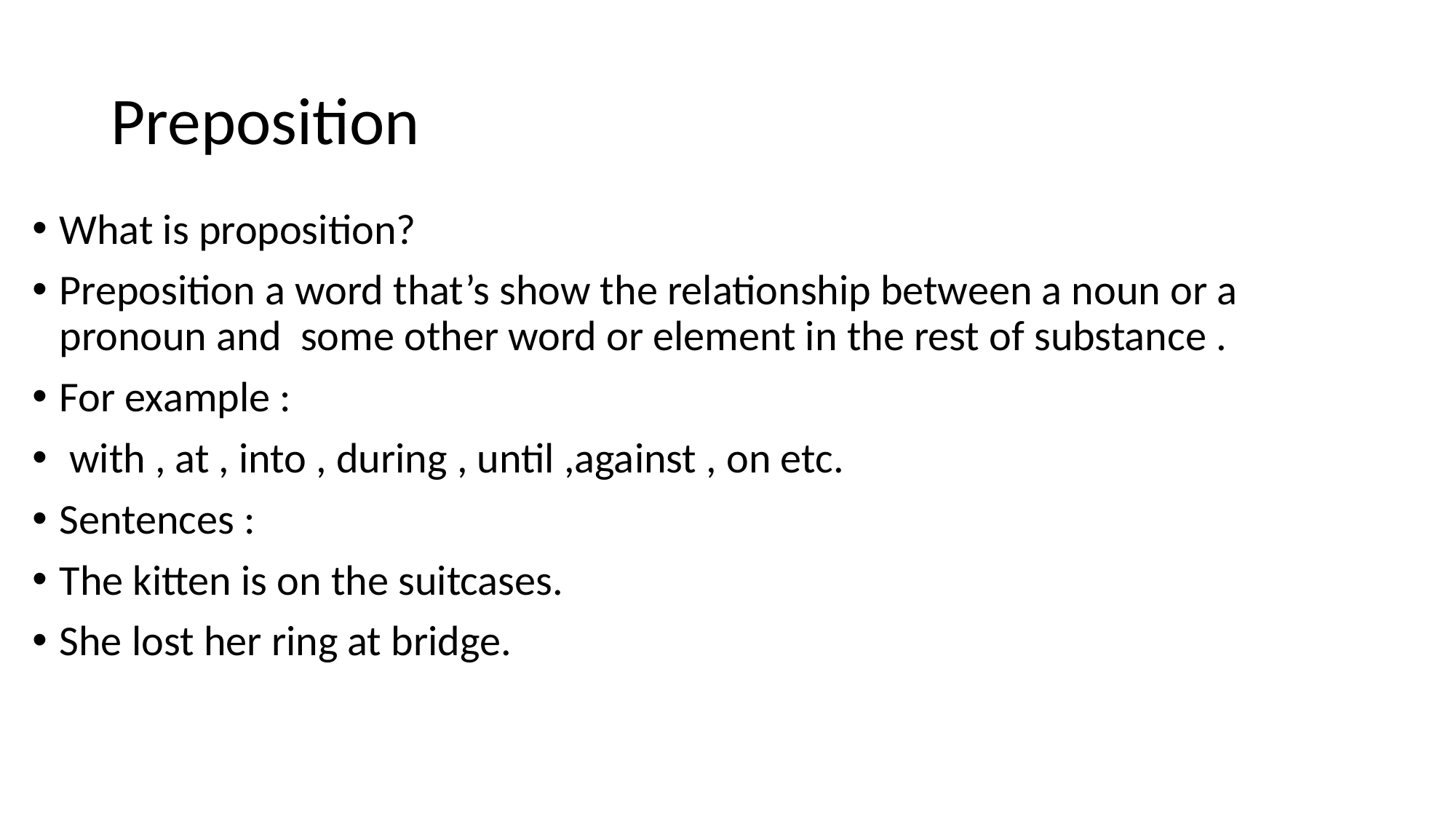

# Preposition
What is proposition?
Preposition a word that’s show the relationship between a noun or a pronoun and  some other word or element in the rest of substance .
For example :
 with , at , into , during , until ,against , on etc.
Sentences :
The kitten is on the suitcases.
She lost her ring at bridge.